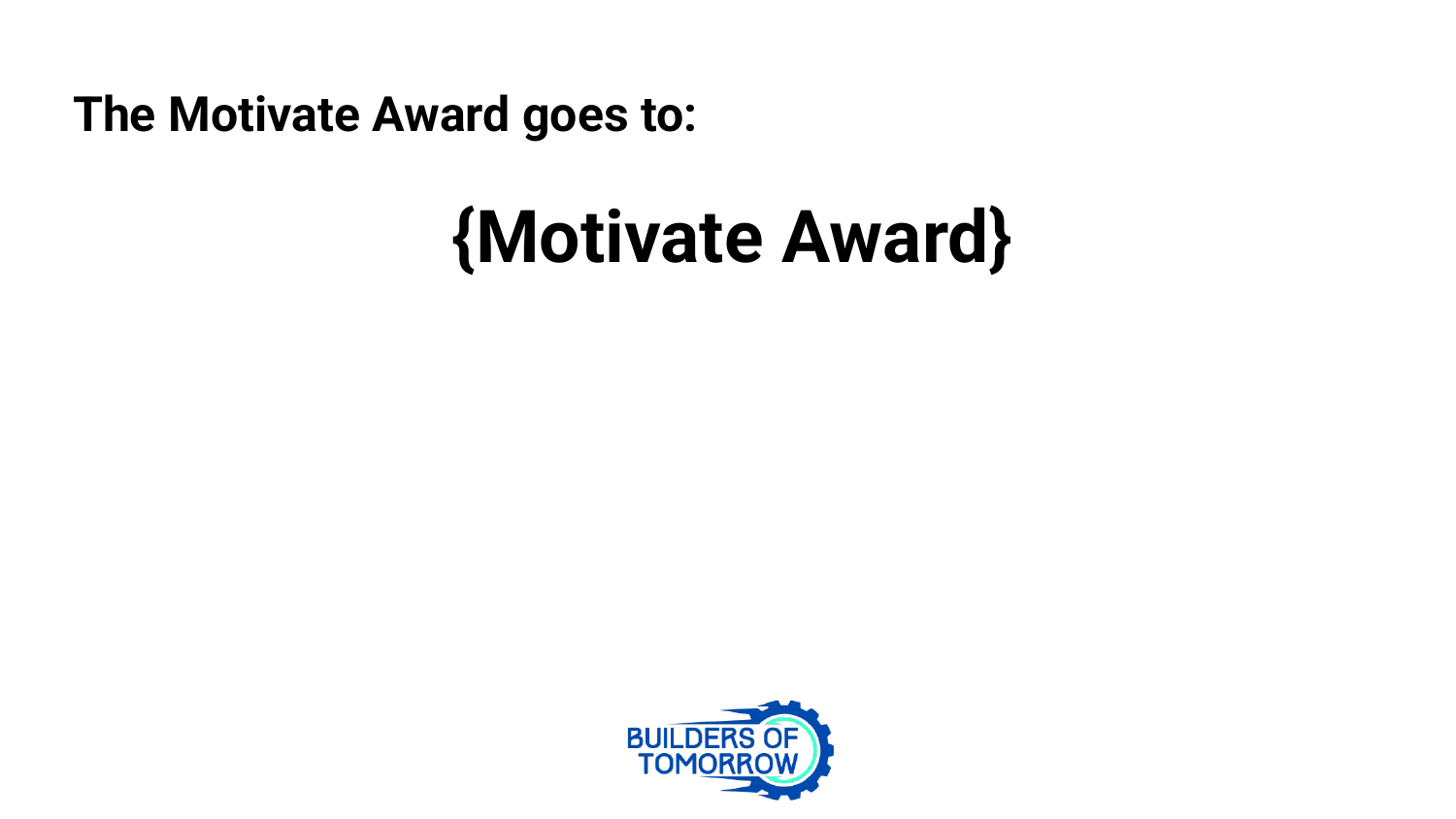

# The Motivate Award goes to:
{Motivate Award}